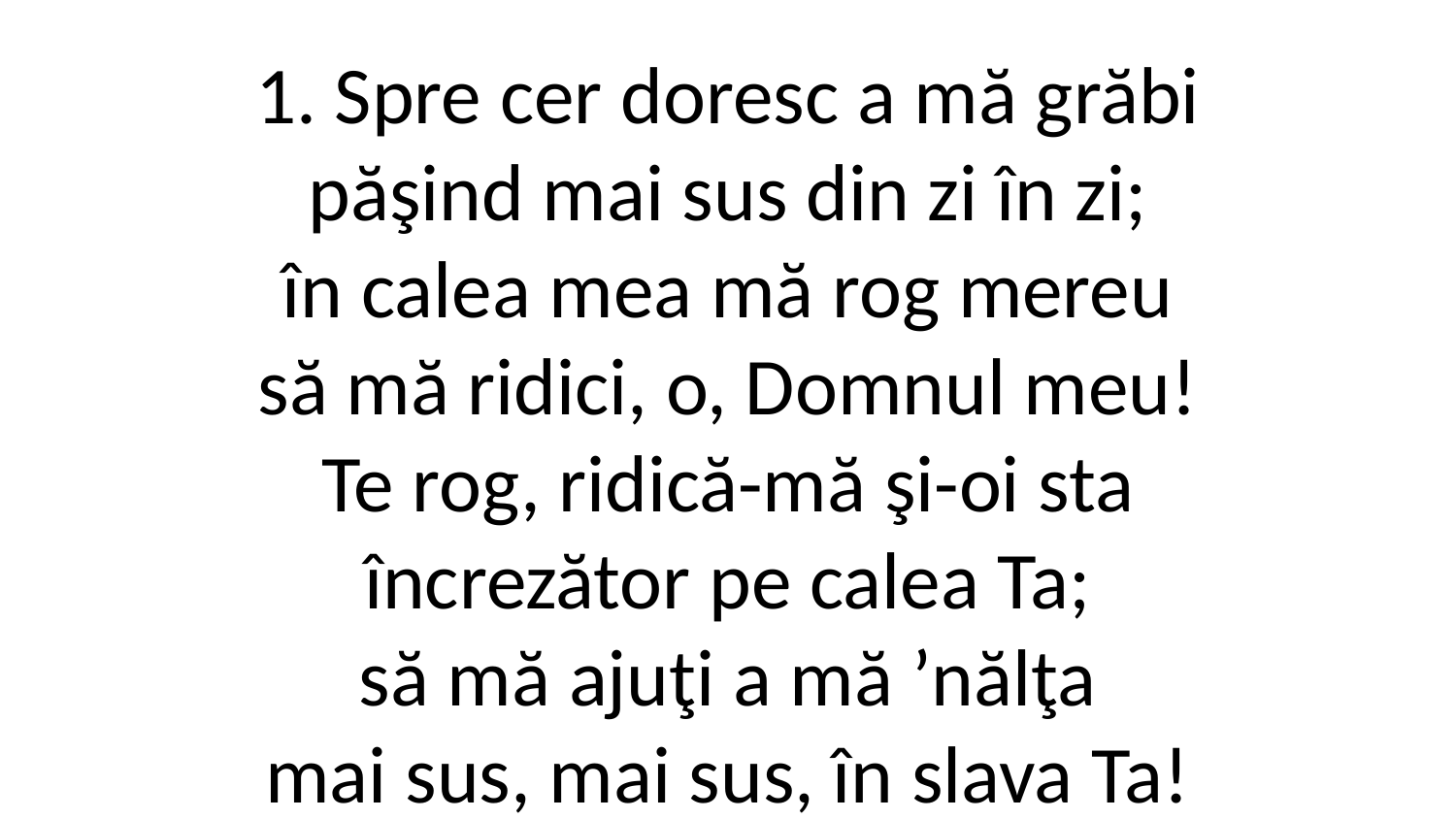

1. Spre cer doresc a mă grăbi
păşind mai sus din zi în zi;
în calea mea mă rog mereu
să mă ridici, o, Domnul meu!
Te rog, ridică-mă şi-oi sta
încrezător pe calea Ta;
să mă ajuţi a mă ʼnălţa
mai sus, mai sus, în slava Ta!